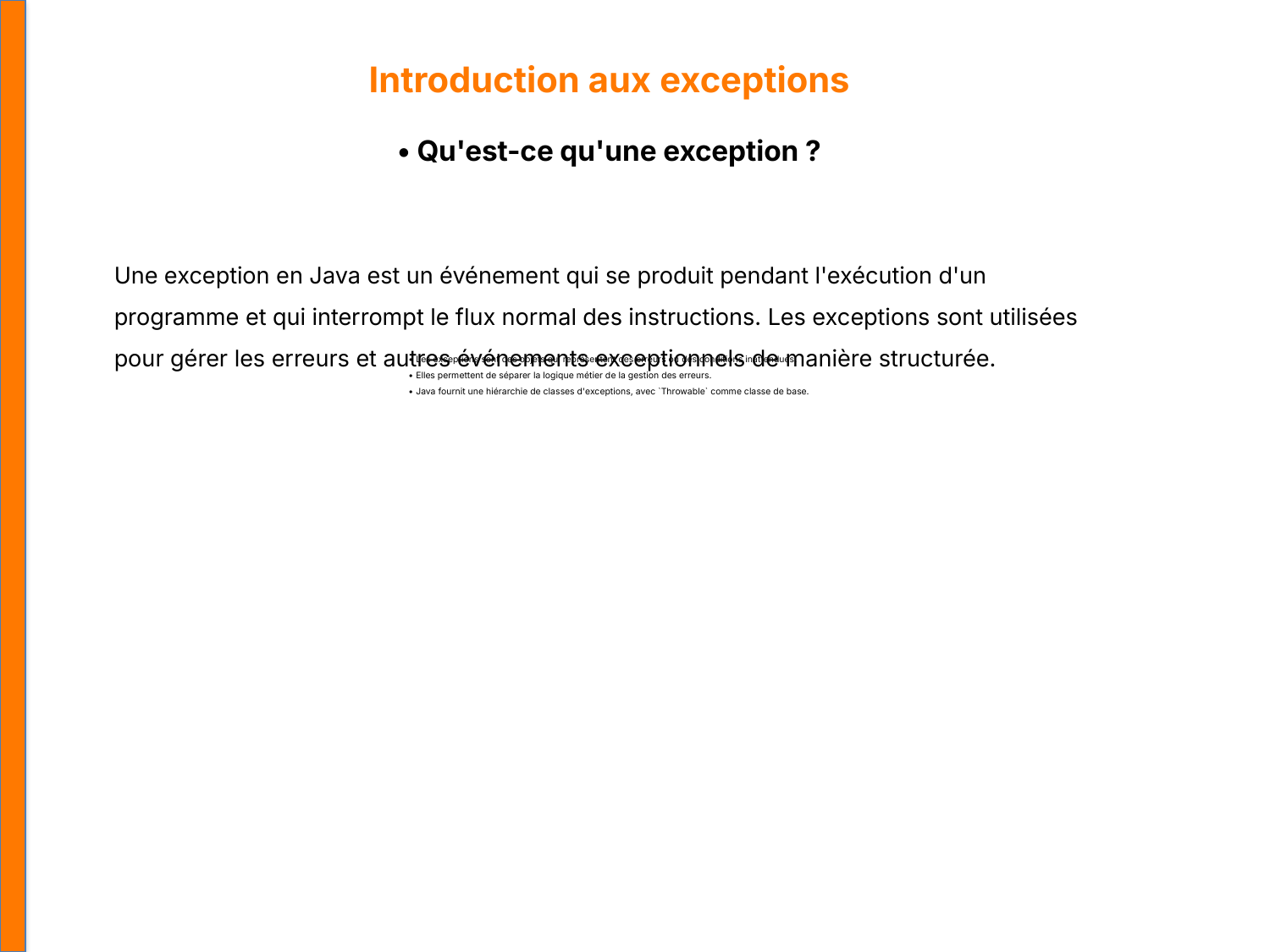

Introduction aux exceptions
• Qu'est-ce qu'une exception ?

Une exception en Java est un événement qui se produit pendant l'exécution d'un programme et qui interrompt le flux normal des instructions. Les exceptions sont utilisées pour gérer les erreurs et autres événements exceptionnels de manière structurée.

• Les exceptions sont des objets qui représentent des erreurs ou des conditions inattendues.
• Elles permettent de séparer la logique métier de la gestion des erreurs.
• Java fournit une hiérarchie de classes d'exceptions, avec `Throwable` comme classe de base.